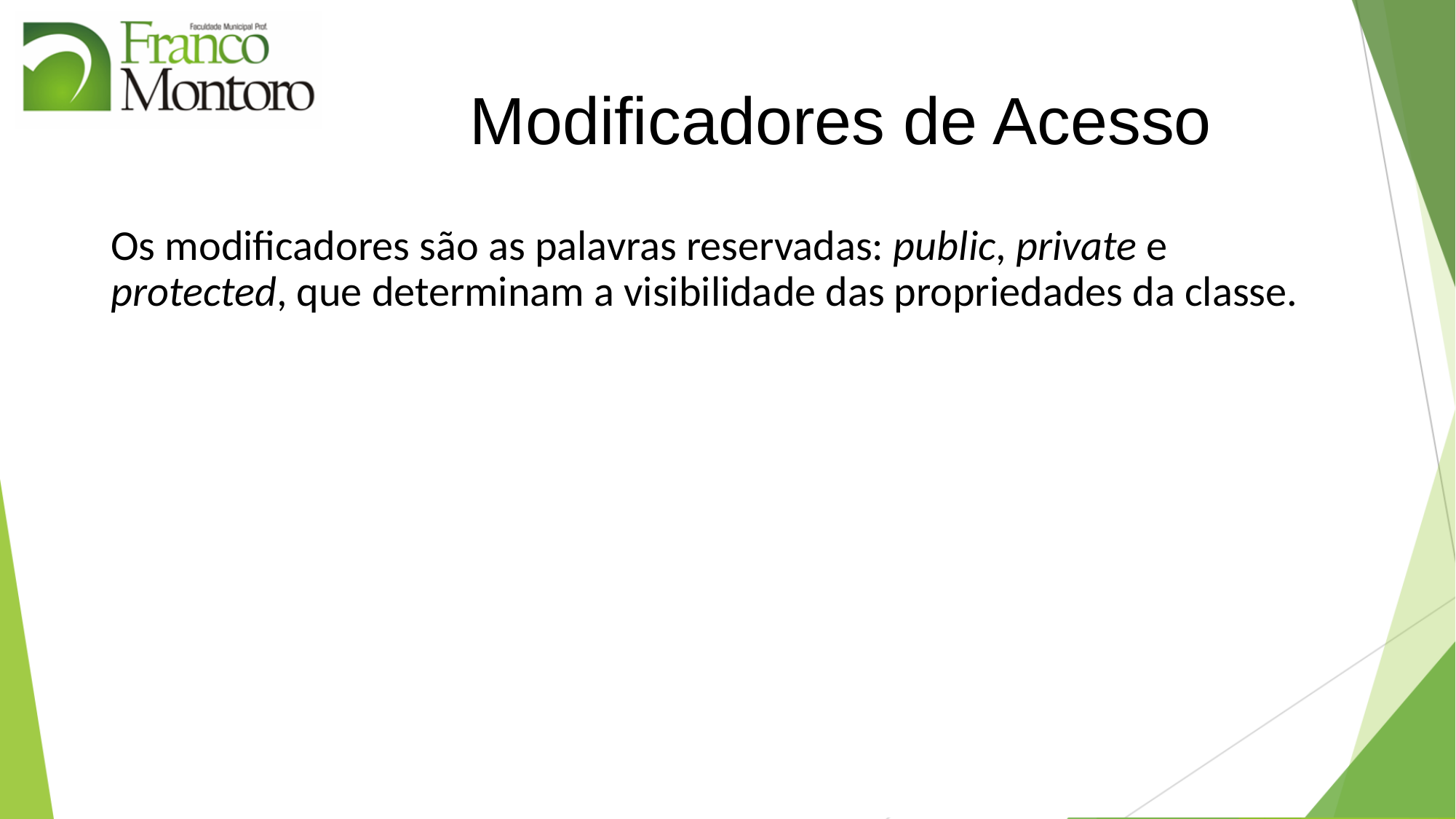

# Modificadores de Acesso
Os modificadores são as palavras reservadas: public, private e protected, que determinam a visibilidade das propriedades da classe.